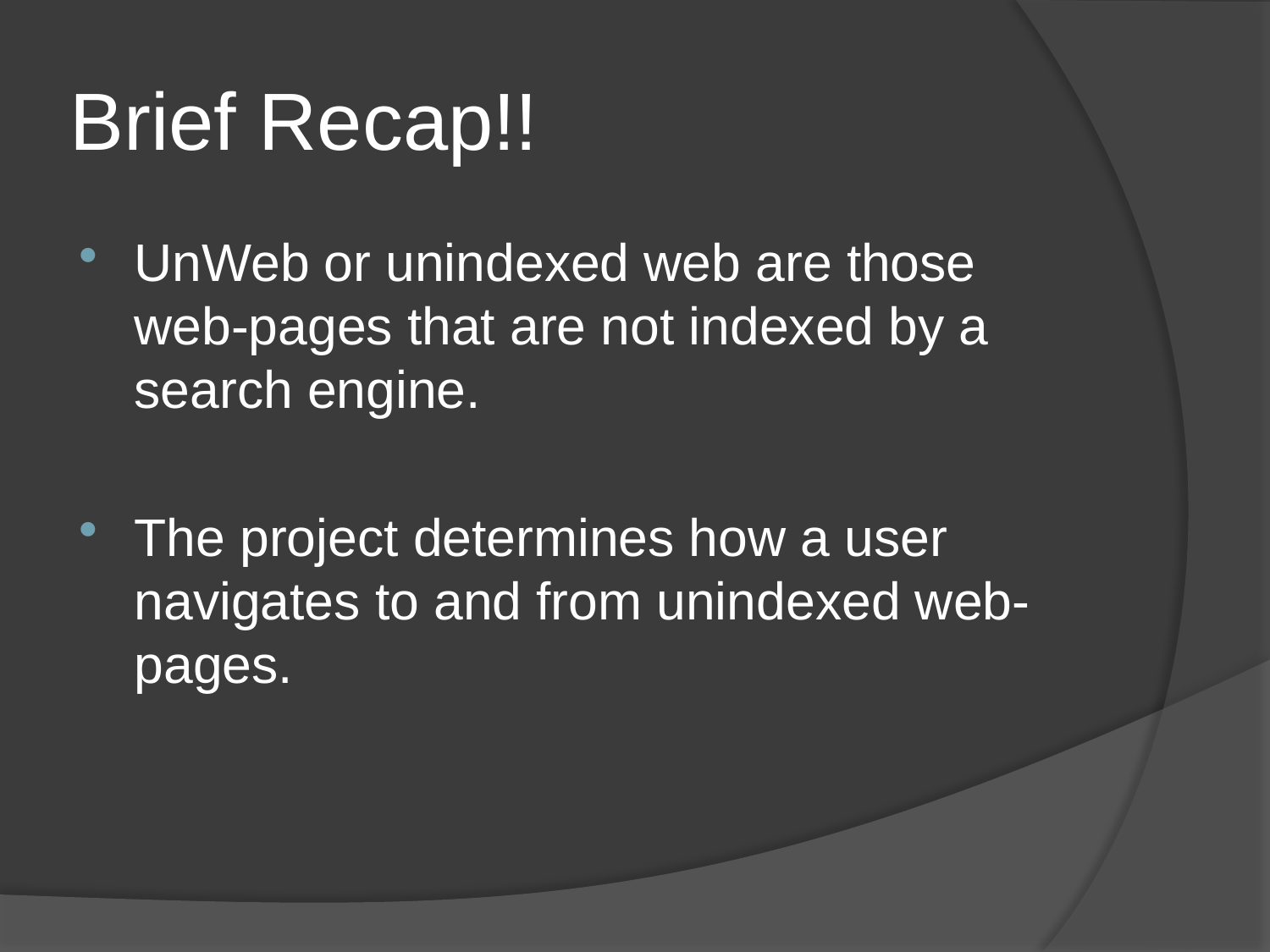

# Brief Recap!!
UnWeb or unindexed web are those web-pages that are not indexed by a search engine.

The project determines how a user navigates to and from unindexed web-pages.